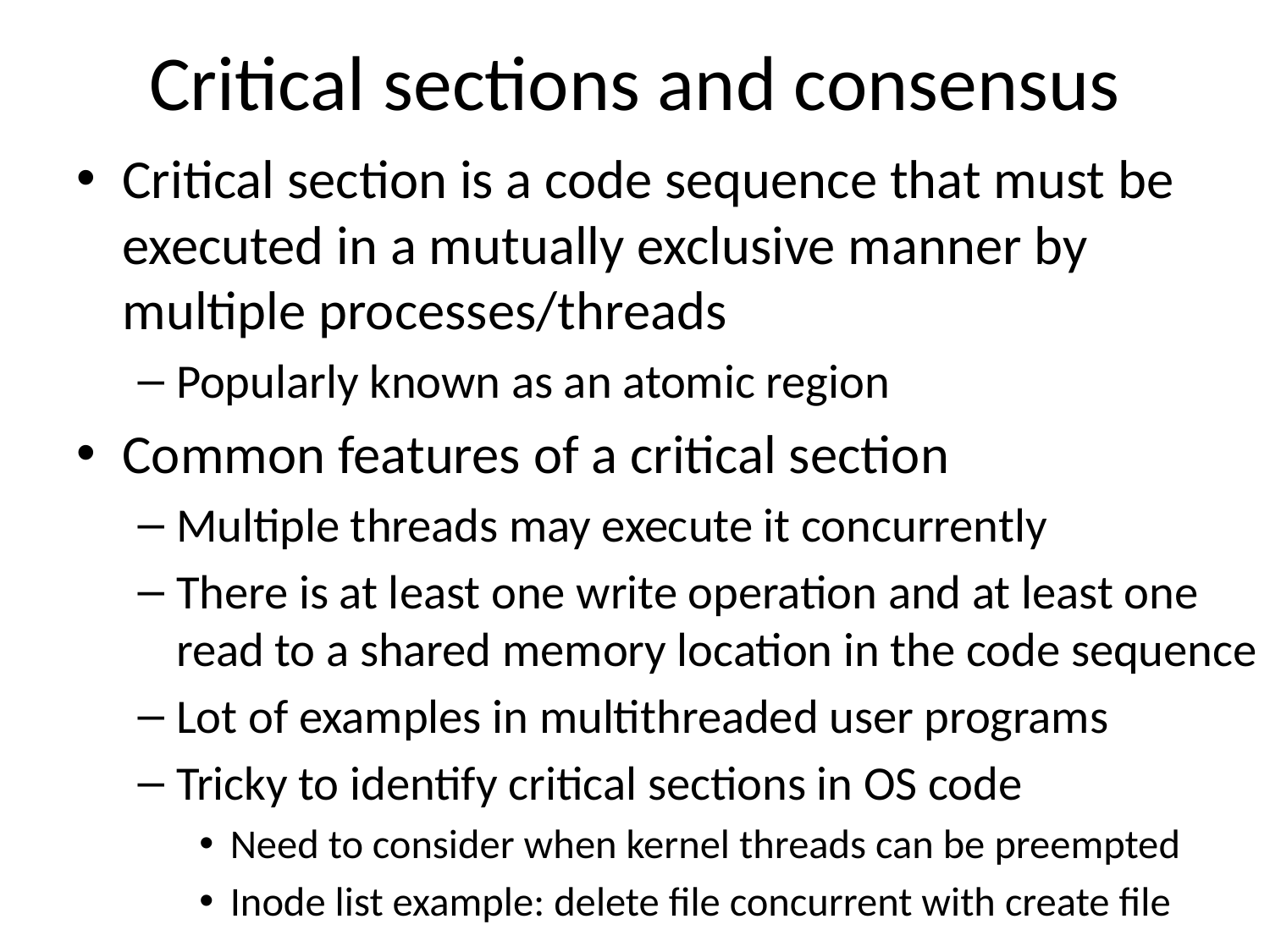

# Critical sections and consensus
Critical section is a code sequence that must be executed in a mutually exclusive manner by multiple processes/threads
Popularly known as an atomic region
Common features of a critical section
Multiple threads may execute it concurrently
There is at least one write operation and at least one read to a shared memory location in the code sequence
Lot of examples in multithreaded user programs
Tricky to identify critical sections in OS code
Need to consider when kernel threads can be preempted
Inode list example: delete file concurrent with create file